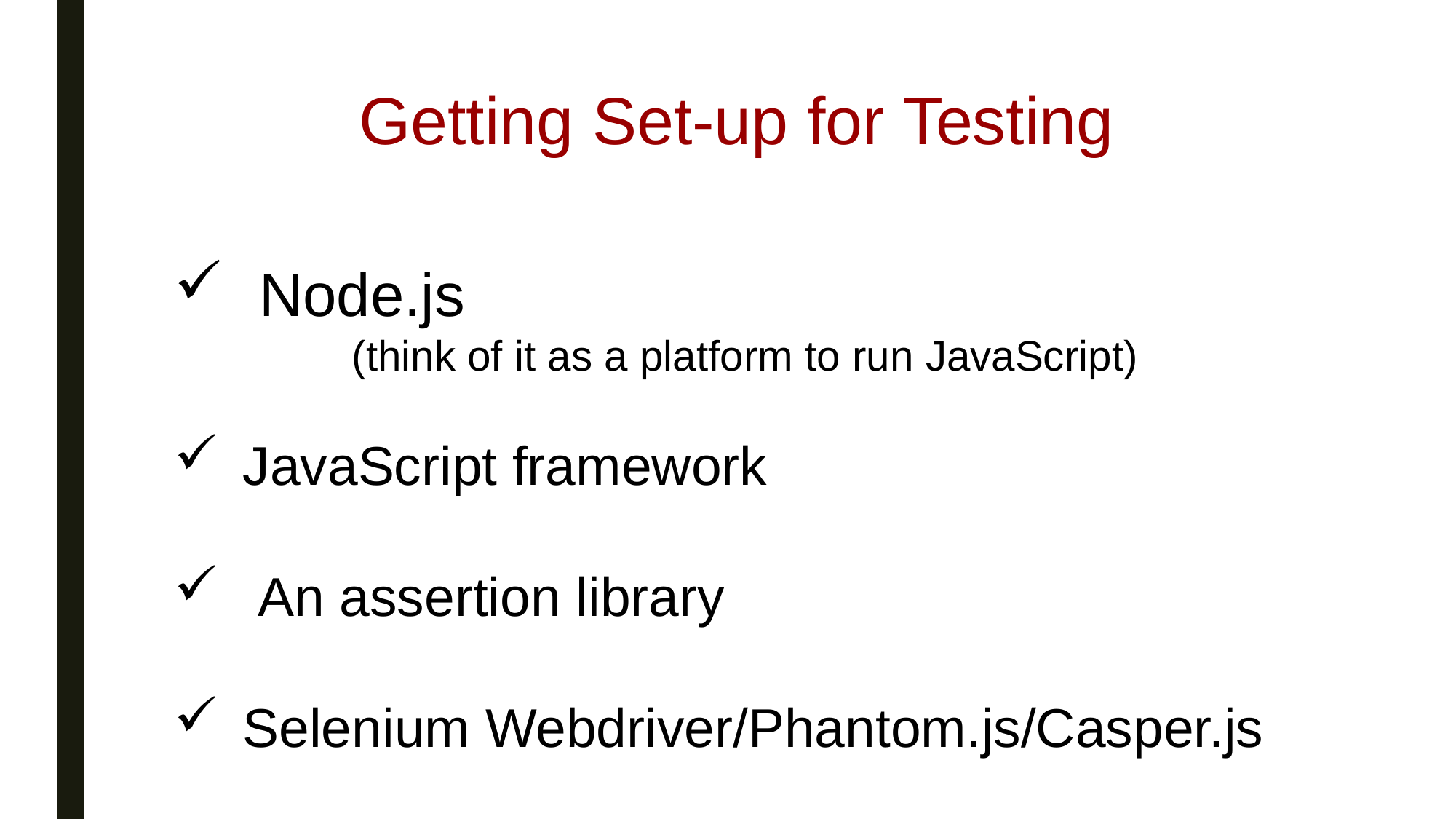

# Getting Set-up for Testing
 Node.js
 	(think of it as a platform to run JavaScript)

JavaScript framework

 An assertion library

Selenium Webdriver/Phantom.js/Casper.js